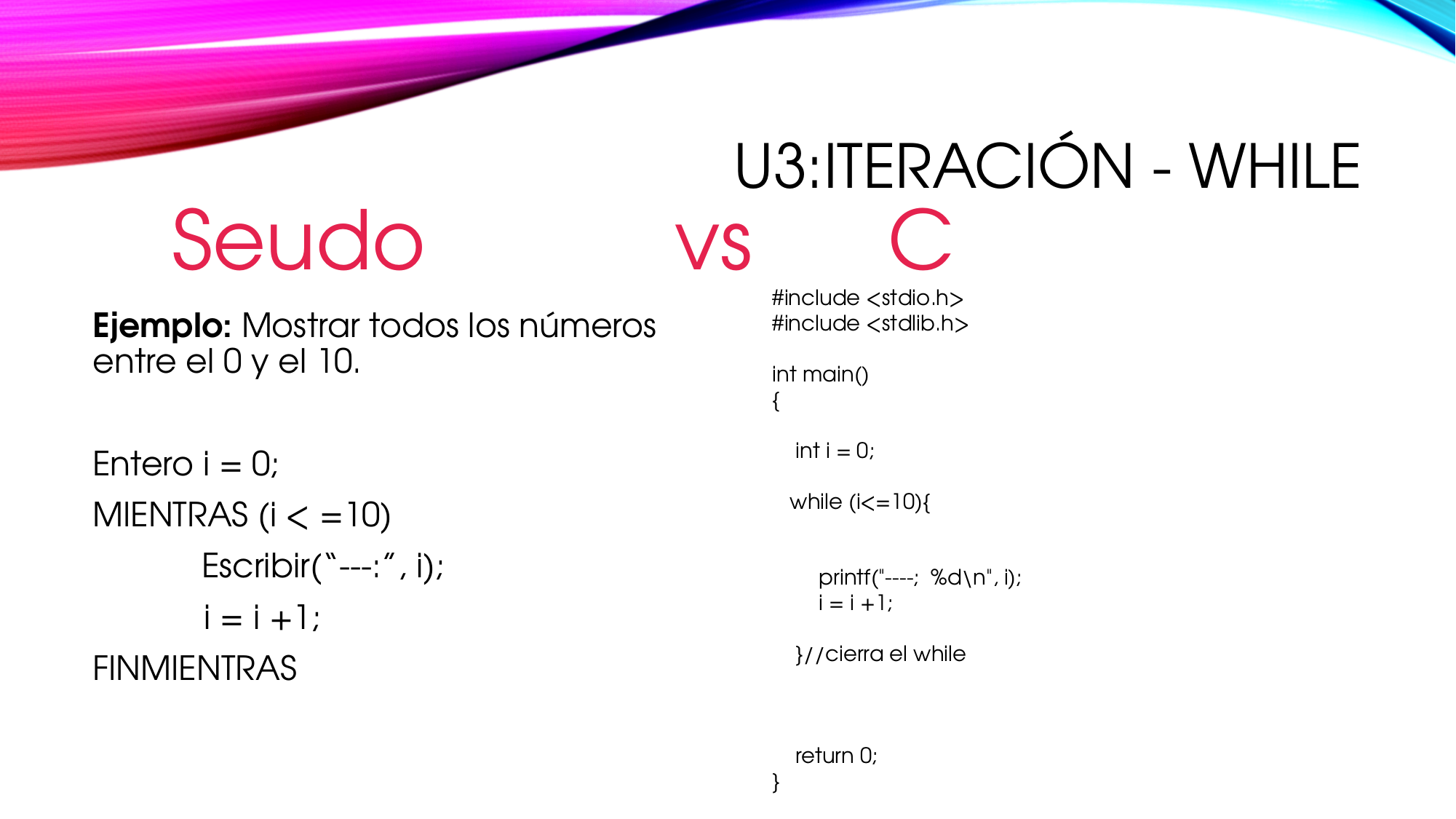

# U3:Iteración - WHILE
Seudo           vs      C
#include <stdio.h>
#include <stdlib.h>

int main()
{

    int i = 0;

   while (i<=10){

        printf("----;  %d\n", i);
        i = i +1;

    }//cierra el while

    return 0;
}
Ejemplo: Mostrar todos los números entre el 0 y el 10.

Entero i = 0;
MIENTRAS (i < =10)
	Escribir(“---:”, i);
            i = i +1;
FINMIENTRAS